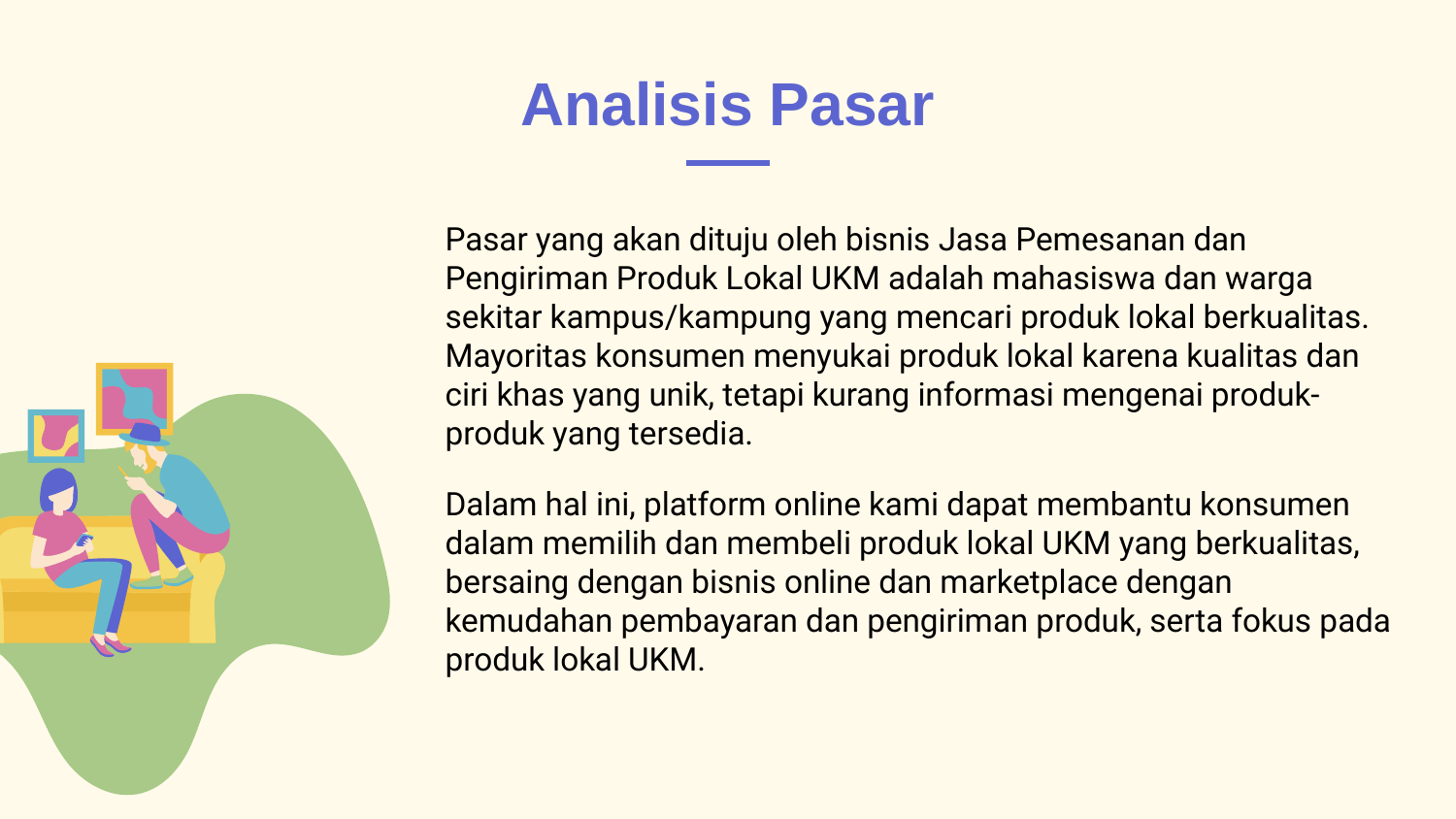

# Analisis Pasar
Pasar yang akan dituju oleh bisnis Jasa Pemesanan dan Pengiriman Produk Lokal UKM adalah mahasiswa dan warga sekitar kampus/kampung yang mencari produk lokal berkualitas. Mayoritas konsumen menyukai produk lokal karena kualitas dan ciri khas yang unik, tetapi kurang informasi mengenai produk-produk yang tersedia.
Dalam hal ini, platform online kami dapat membantu konsumen dalam memilih dan membeli produk lokal UKM yang berkualitas, bersaing dengan bisnis online dan marketplace dengan kemudahan pembayaran dan pengiriman produk, serta fokus pada produk lokal UKM.